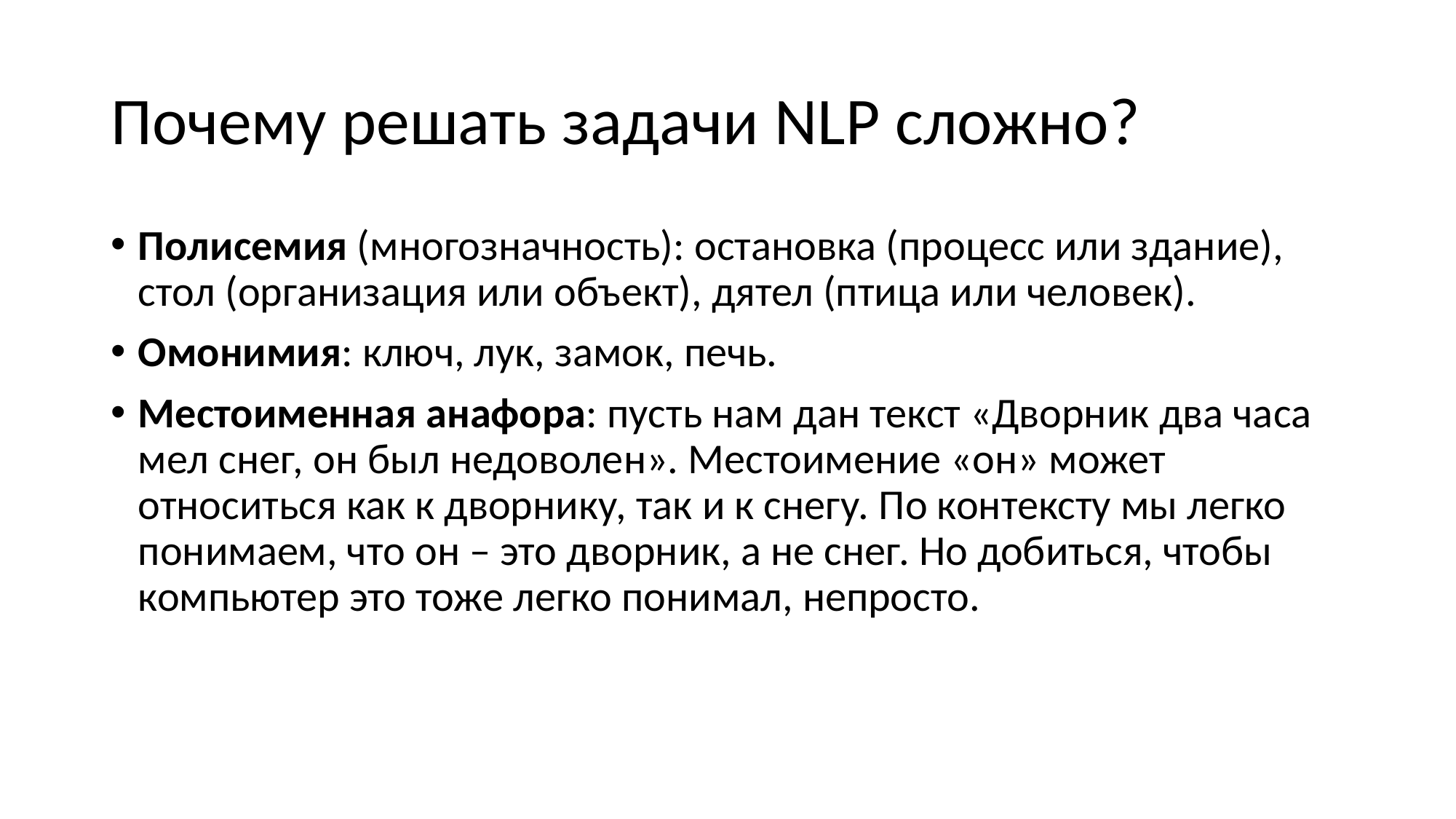

# Почему решать задачи NLP сложно?
Полисемия (многозначность): остановка (процесс или здание), стол (организация или объект), дятел (птица или человек).
Омонимия: ключ, лук, замок, печь.
Местоименная анафора: пусть нам дан текст «Дворник два часа мел снег, он был недоволен». Местоимение «он» может относиться как к дворнику, так и к снегу. По контексту мы легко понимаем, что он – это дворник, а не снег. Но добиться, чтобы компьютер это тоже легко понимал, непросто.